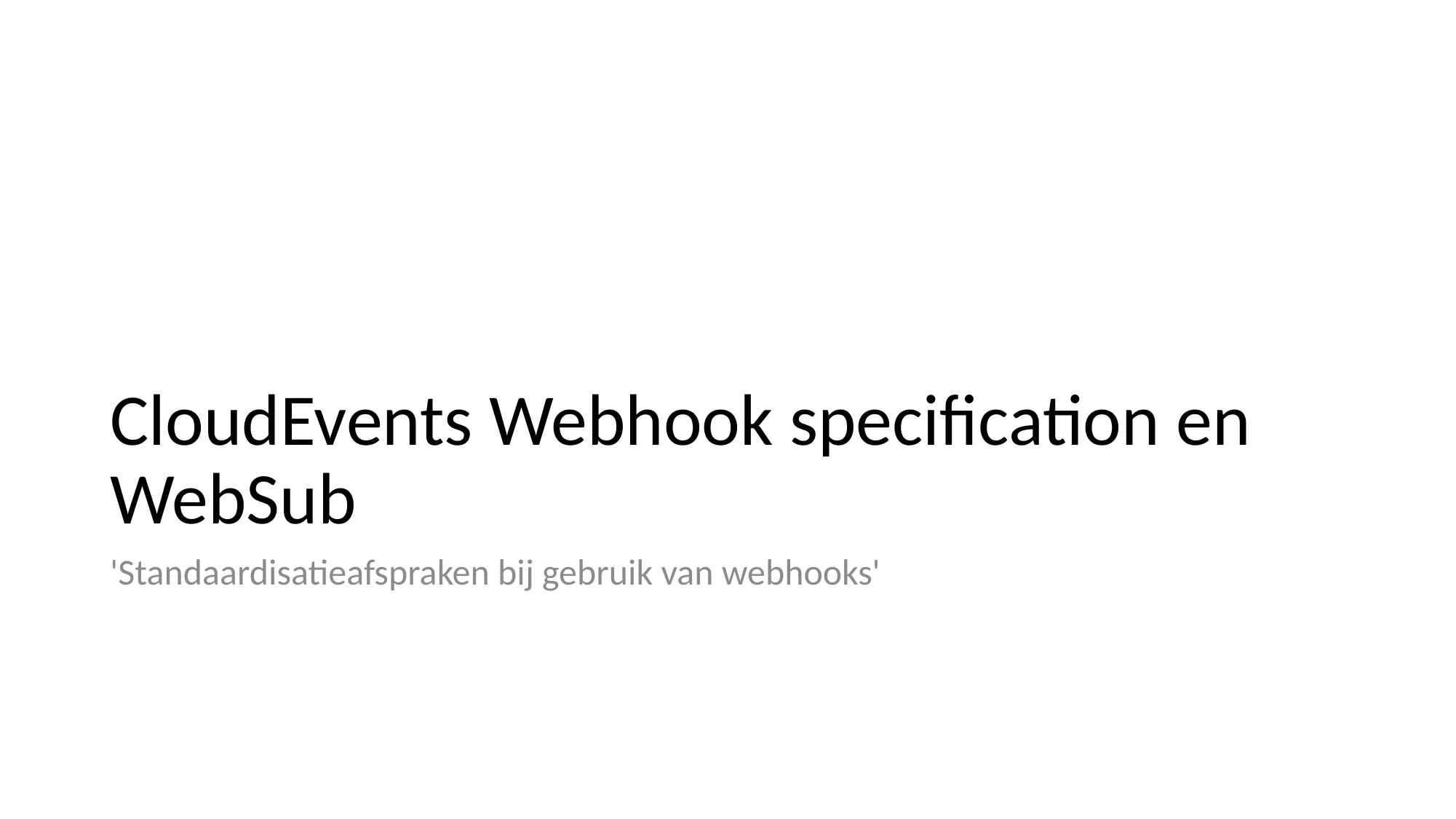

# CloudEvents Webhook specification en WebSub
'Standaardisatieafspraken bij gebruik van webhooks'